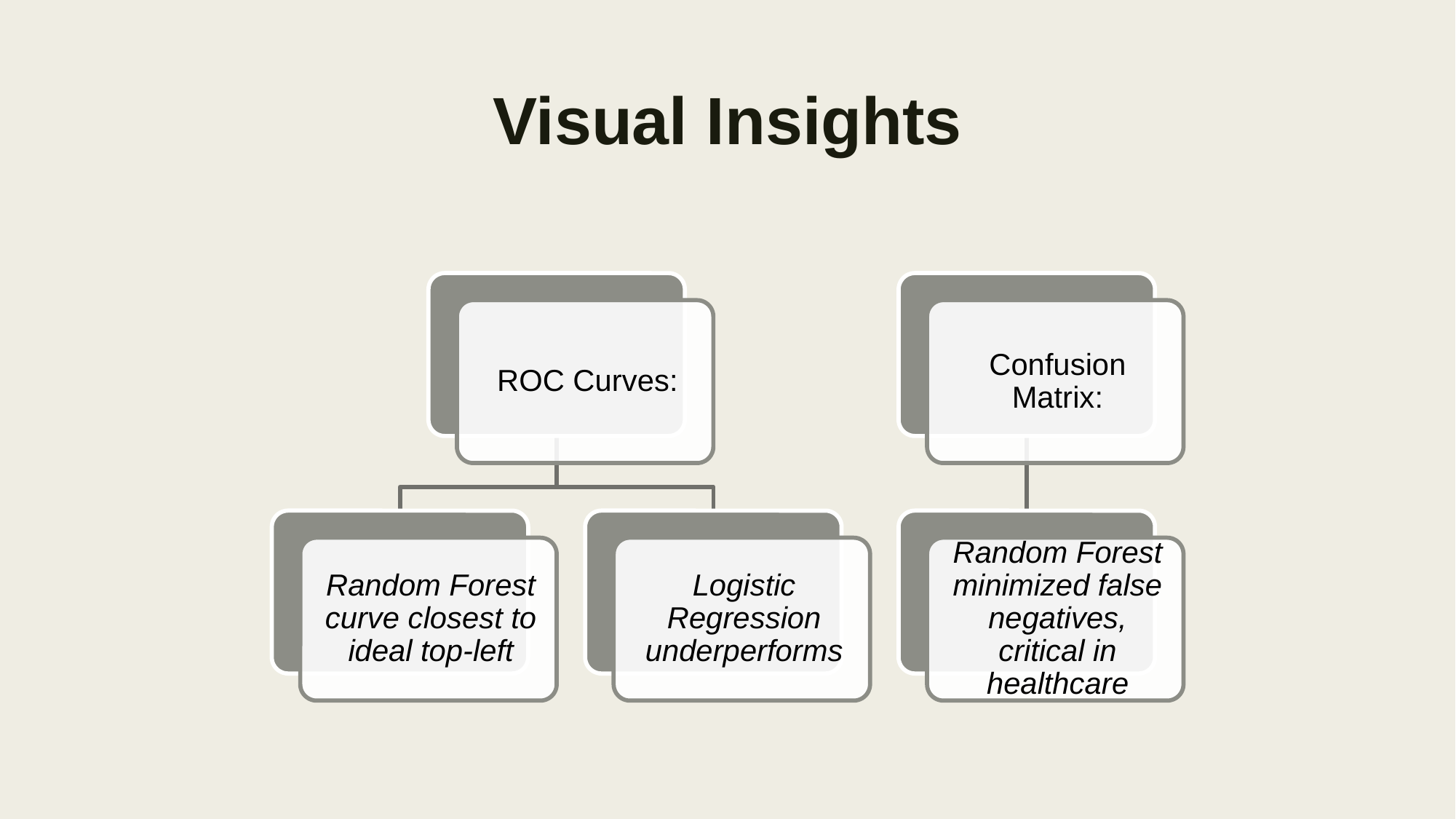

# Visual Insights
ROC Curves:
Random Forest curve closest to ideal top-left
Logistic Regression underperforms
Confusion Matrix:
Random Forest minimized false negatives, critical in healthcare